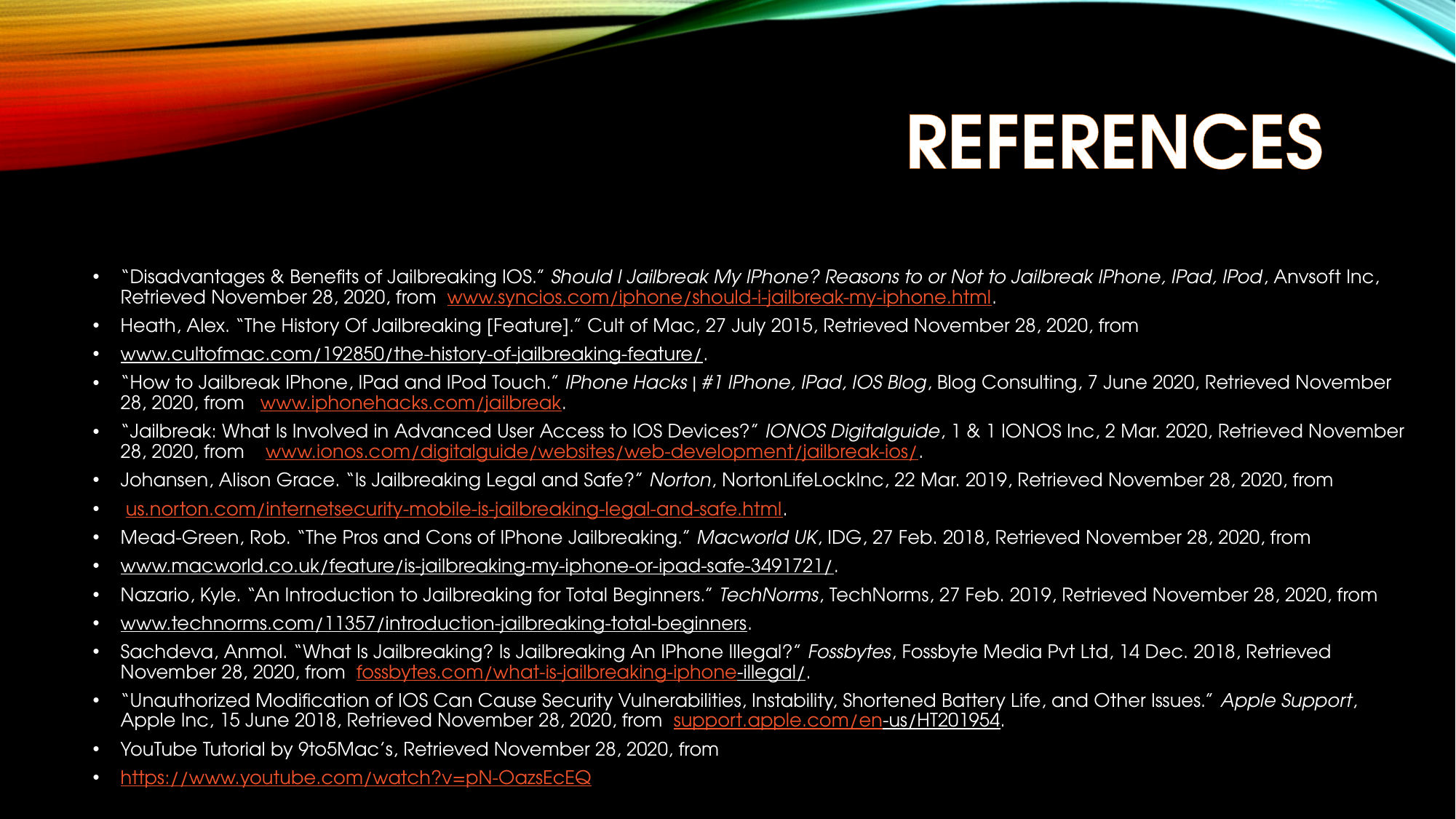

REFERENCES
“Disadvantages & Benefits of Jailbreaking IOS.” Should I Jailbreak My IPhone? Reasons to or Not to Jailbreak IPhone, IPad, IPod, Anvsoft Inc, Retrieved November 28, 2020, from  www.syncios.com/iphone/should-i-jailbreak-my-iphone.html.
Heath, Alex. “The History Of Jailbreaking [Feature].” Cult of Mac, 27 July 2015, Retrieved November 28, 2020, from
www.cultofmac.com/192850/the-history-of-jailbreaking-feature/.
“How to Jailbreak IPhone, IPad and IPod Touch.” IPhone Hacks | #1 IPhone, IPad, IOS Blog, Blog Consulting, 7 June 2020, Retrieved November 28, 2020, from   www.iphonehacks.com/jailbreak.
“Jailbreak: What Is Involved in Advanced User Access to IOS Devices?” IONOS Digitalguide, 1 & 1 IONOS Inc, 2 Mar. 2020, Retrieved November 28, 2020, from    www.ionos.com/digitalguide/websites/web-development/jailbreak-ios/.
Johansen, Alison Grace. “Is Jailbreaking Legal and Safe?” Norton, NortonLifeLockInc, 22 Mar. 2019, Retrieved November 28, 2020, from
 us.norton.com/internetsecurity-mobile-is-jailbreaking-legal-and-safe.html.
Mead-Green, Rob. “The Pros and Cons of IPhone Jailbreaking.” Macworld UK, IDG, 27 Feb. 2018, Retrieved November 28, 2020, from
www.macworld.co.uk/feature/is-jailbreaking-my-iphone-or-ipad-safe-3491721/.
Nazario, Kyle. “An Introduction to Jailbreaking for Total Beginners.” TechNorms, TechNorms, 27 Feb. 2019, Retrieved November 28, 2020, from
www.technorms.com/11357/introduction-jailbreaking-total-beginners.
Sachdeva, Anmol. “What Is Jailbreaking? Is Jailbreaking An IPhone Illegal?” Fossbytes, Fossbyte Media Pvt Ltd, 14 Dec. 2018, Retrieved November 28, 2020, from  fossbytes.com/what-is-jailbreaking-iphone-illegal/.
“Unauthorized Modification of IOS Can Cause Security Vulnerabilities, Instability, Shortened Battery Life, and Other Issues.” Apple Support, Apple Inc, 15 June 2018, Retrieved November 28, 2020, from  support.apple.com/en-us/HT201954.
YouTube Tutorial by 9to5Mac’s, Retrieved November 28, 2020, from
https://www.youtube.com/watch?v=pN-OazsEcEQ